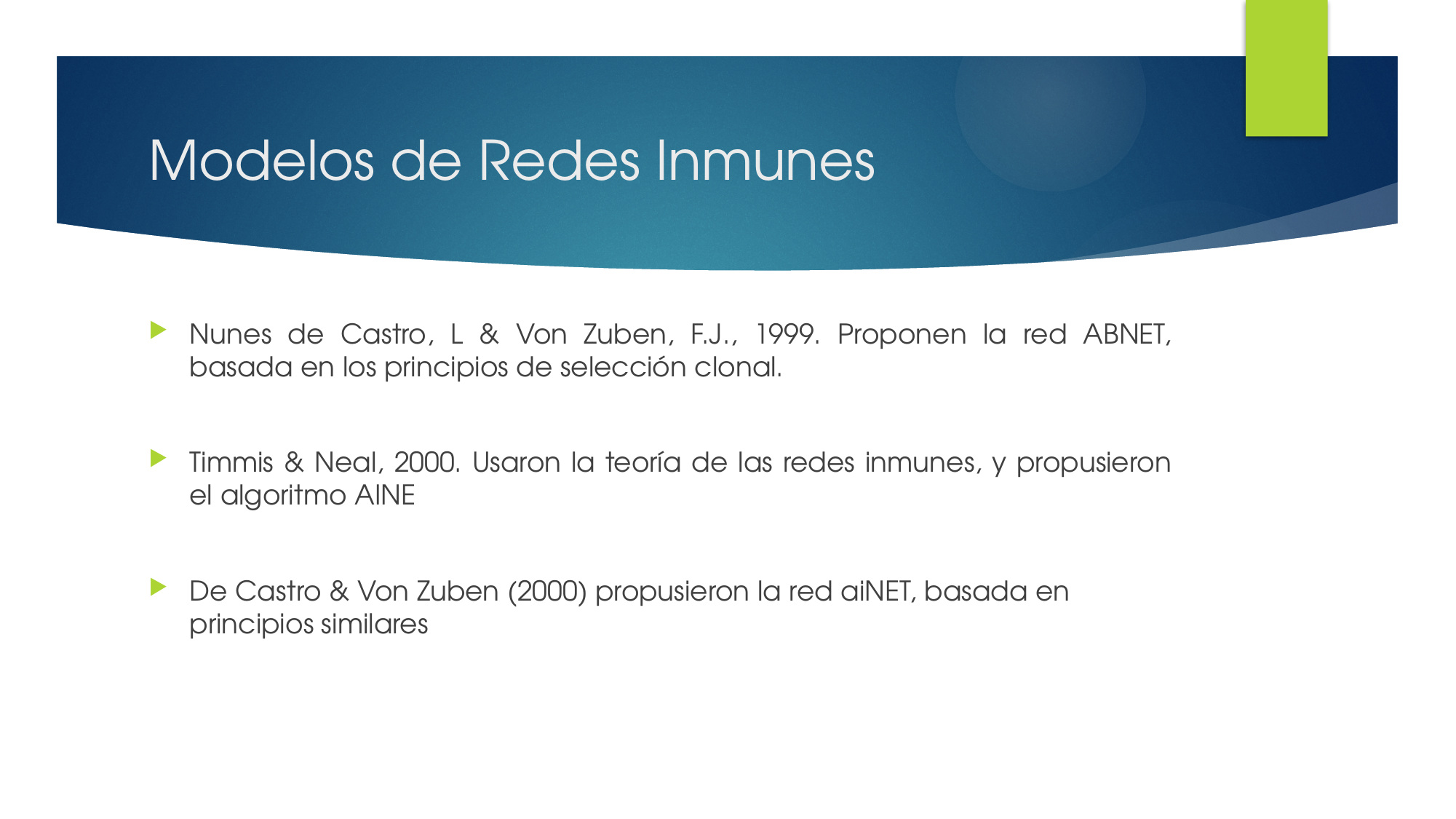

# Modelos de Redes Inmunes
Nunes de Castro, L & Von Zuben, F.J., 1999. Proponen la red ABNET, basada en los principios de selección clonal.

Timmis & Neal, 2000. Usaron la teoría de las redes inmunes, y propusieron el algoritmo AINE

De Castro & Von Zuben (2000) propusieron la red aiNET, basada en principios similares